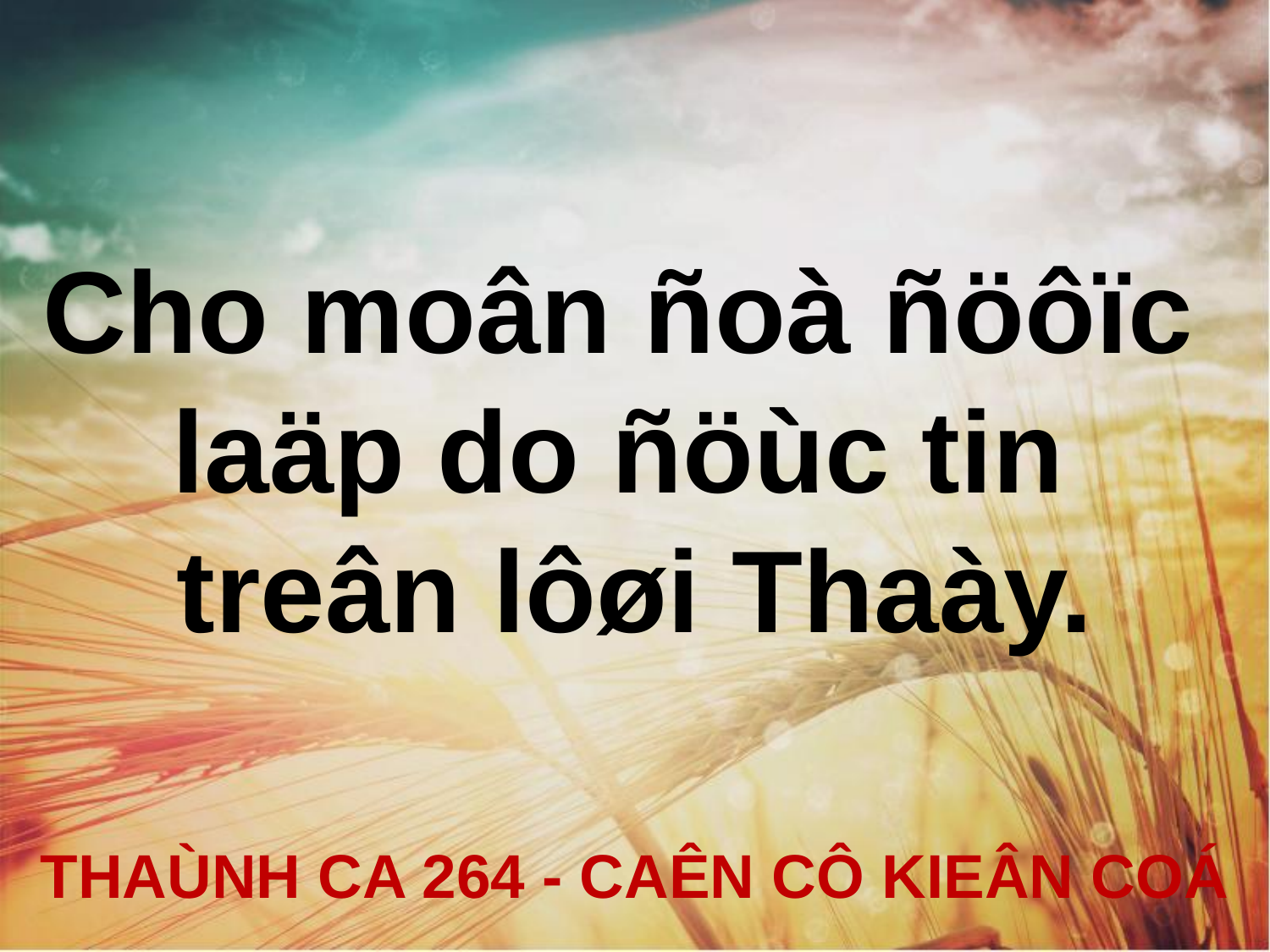

Cho moân ñoà ñöôïc
laäp do ñöùc tin
treân lôøi Thaày.
THAÙNH CA 264 - CAÊN CÔ KIEÂN COÁ